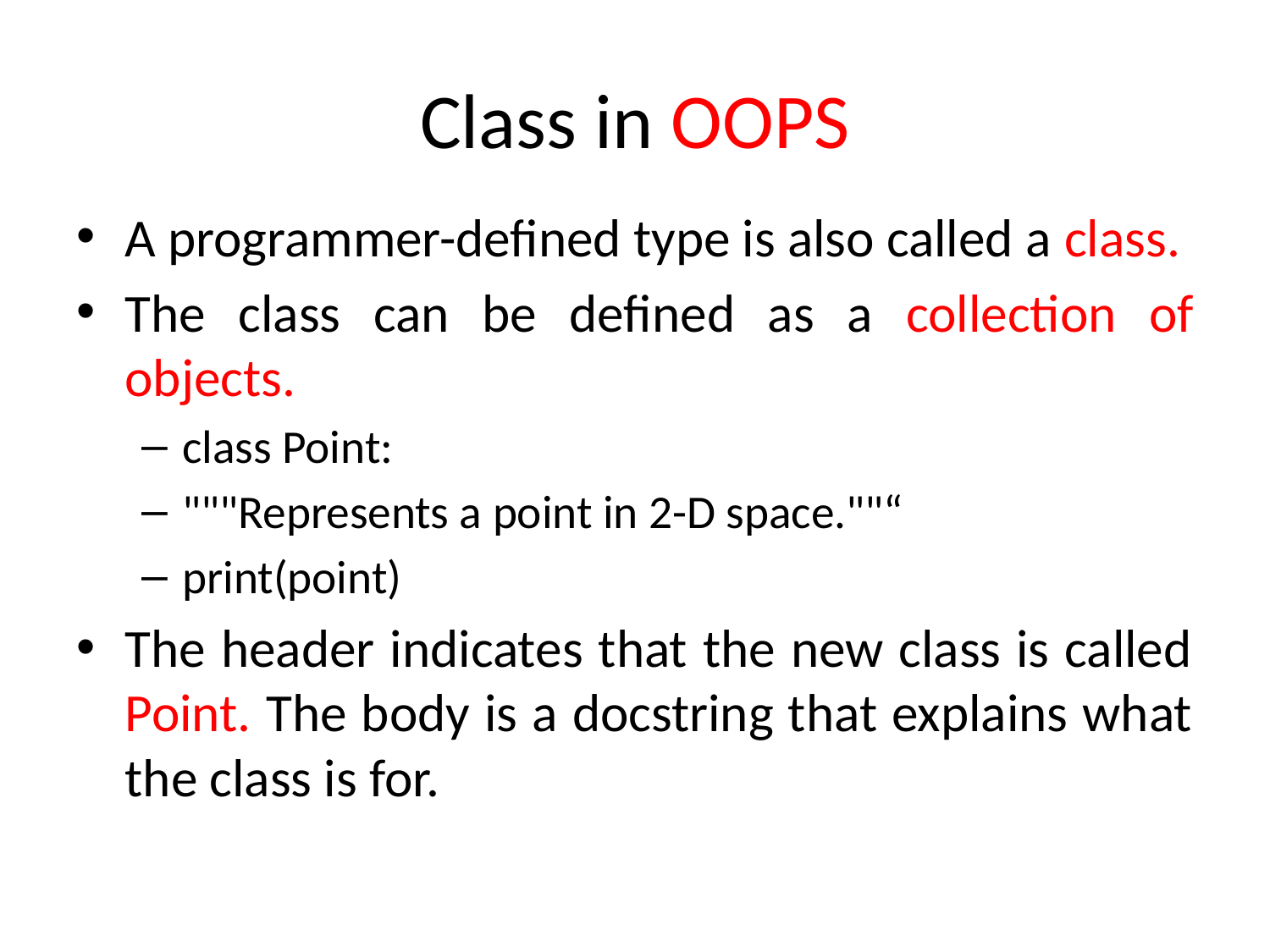

# Class in OOPS
A programmer-defined type is also called a class.
The class can be defined as a collection of objects.
class Point:
"""Represents a point in 2-D space.""“
print(point)
The header indicates that the new class is called Point. The body is a docstring that explains what the class is for.